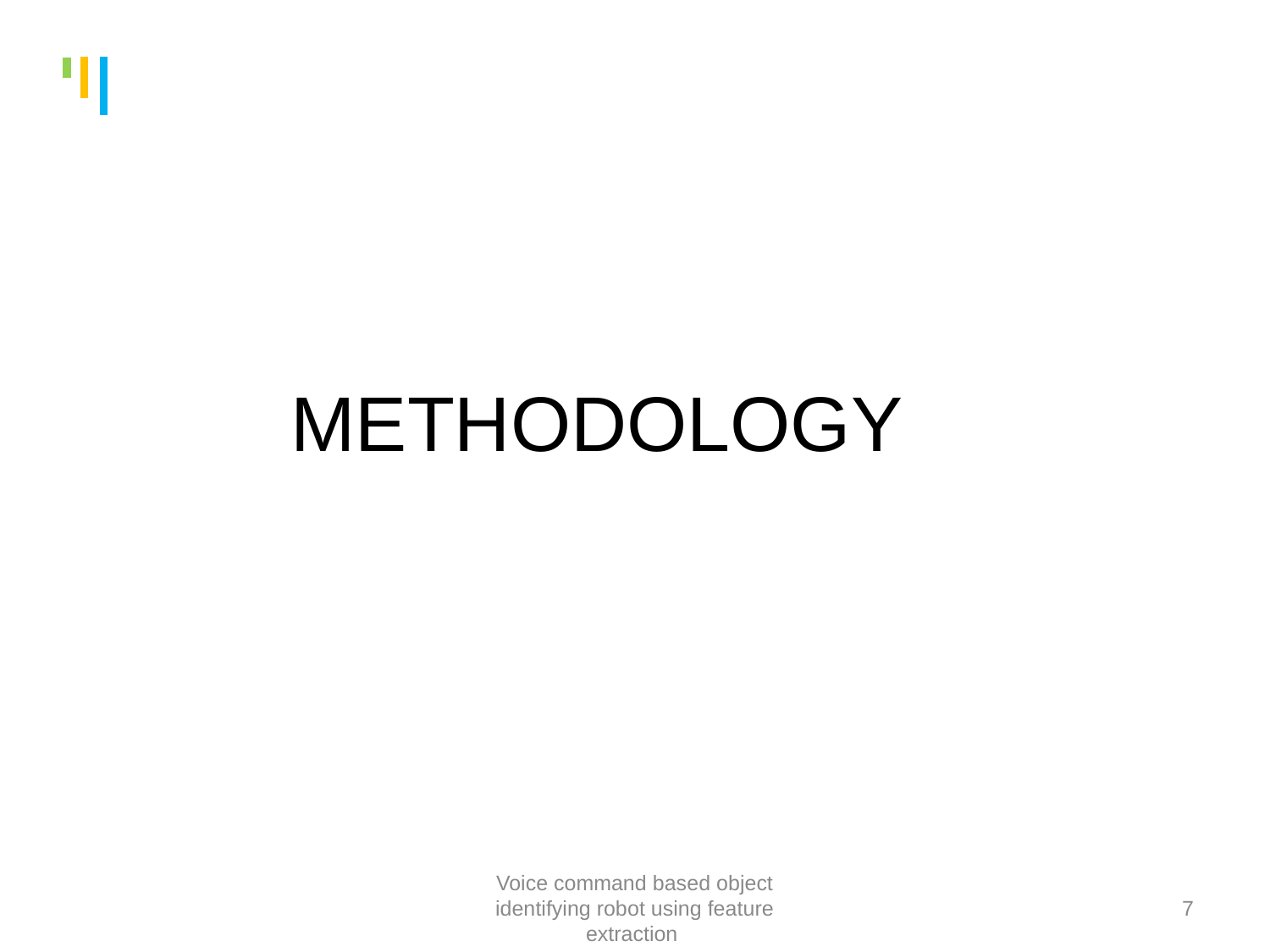

# METHODOLOGY
Voice command based object identifying robot using feature extraction
7